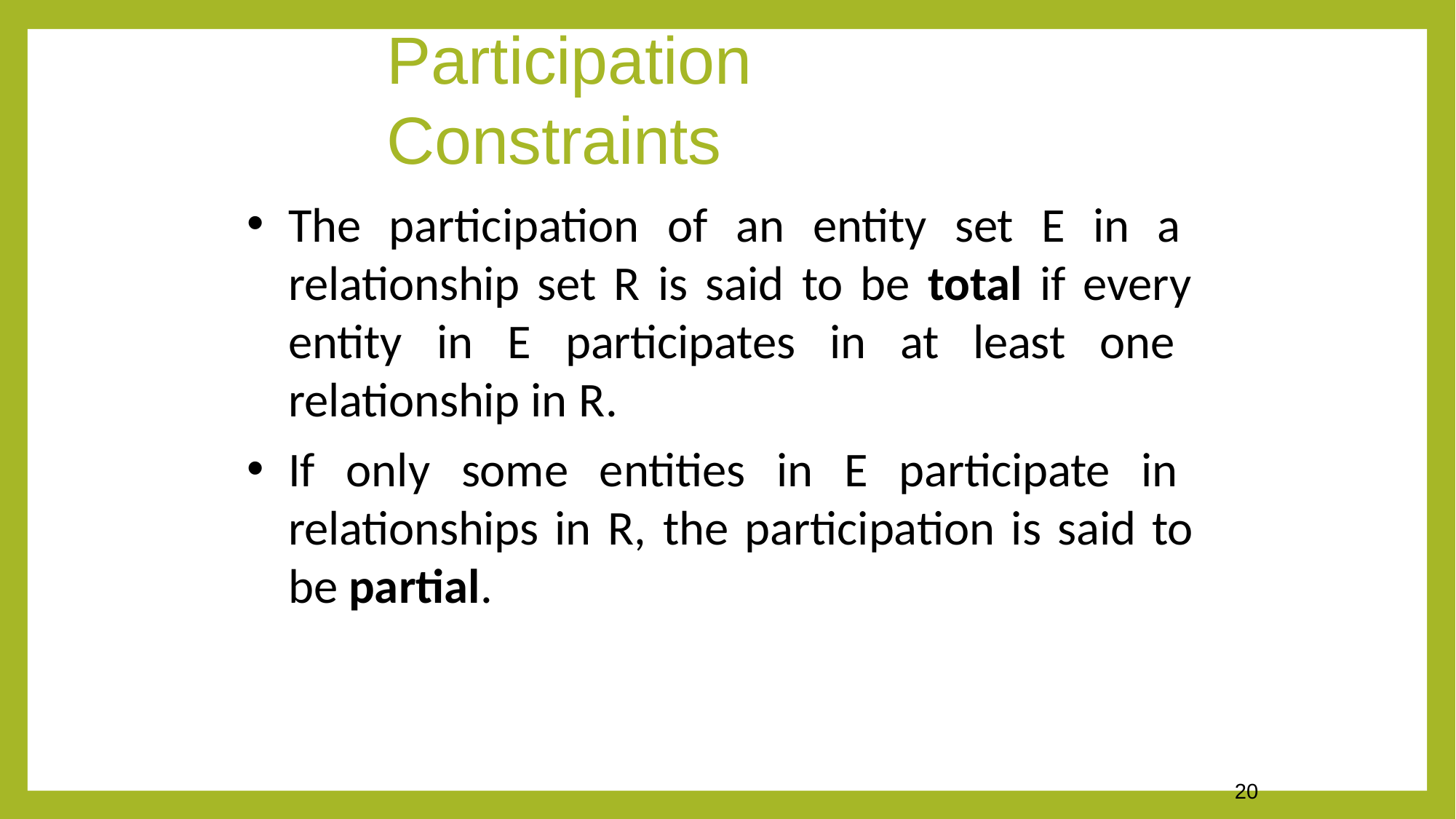

# Participation Constraints
The participation of an entity set E in a  relationship set R is said to be total if every  entity in E participates in at least one  relationship in R.
If only some entities in E participate in  relationships in R, the participation is said to  be partial.
20